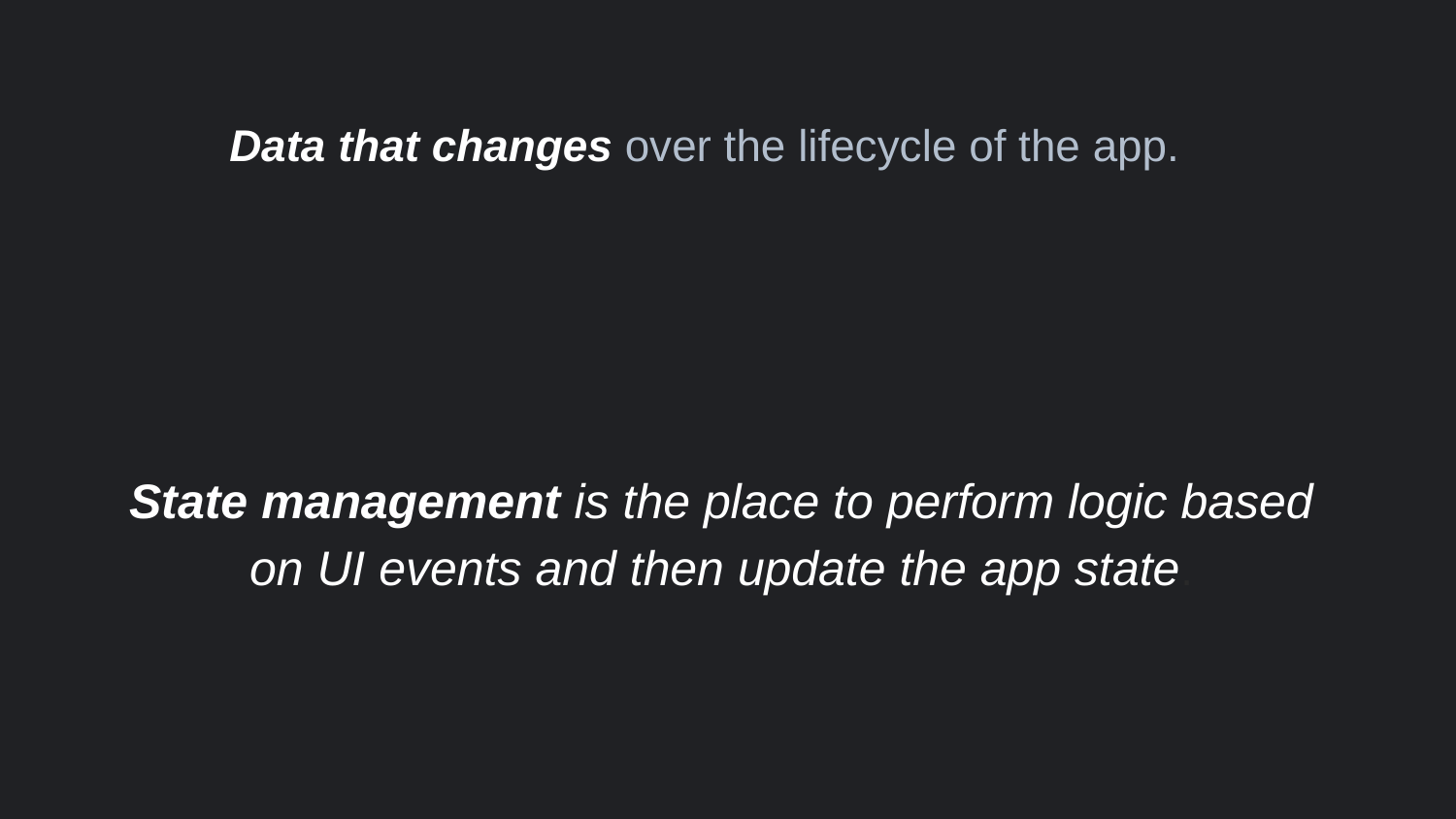

# Data that changes over the lifecycle of the app.
State management is the place to perform logic based on UI events and then update the app state.